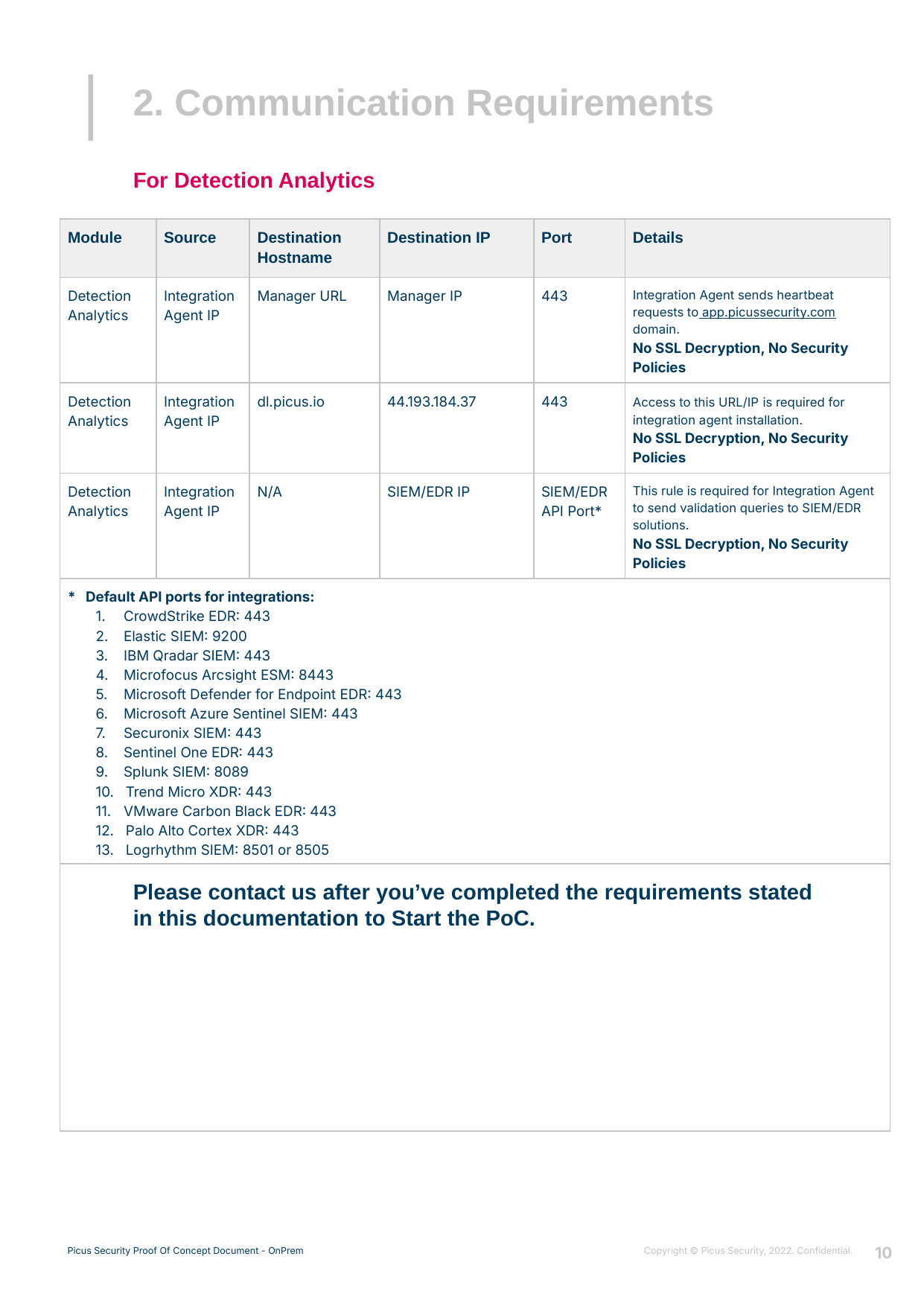

2. Communication Requirements

For Detection Analytics
| Module | Source | Destination Hostname | Destination IP | Port | Details |
| --- | --- | --- | --- | --- | --- |
| Detection Analytics | Integration Agent IP | Manager URL | Manager IP | 443 | Integration Agent sends heartbeat requests to app.picussecurity.com domain. No SSL Decryption, No Security Policies |
| Detection Analytics | Integration Agent IP | dl.picus.io | 44.193.184.37 | 443 | Access to this URL/IP is required for integration agent installation. No SSL Decryption, No Security Policies |
| Detection Analytics | Integration Agent IP | N/A | SIEM/EDR IP | SIEM/EDR API Port\* | This rule is required for Integration Agent to send validation queries to SIEM/EDR solutions. No SSL Decryption, No Security Policies |
| \* Default API ports for integrations: 1. CrowdStrike EDR: 443 2. Elastic SIEM: 9200 3. IBM Qradar SIEM: 443 4. Microfocus Arcsight ESM: 8443 5. Microsoft Defender for Endpoint EDR: 443 6. Microsoft Azure Sentinel SIEM: 443 7. Securonix SIEM: 443 8. Sentinel One EDR: 443 9. Splunk SIEM: 8089 10. Trend Micro XDR: 443 11. VMware Carbon Black EDR: 443 12. Palo Alto Cortex XDR: 443 13. Logrhythm SIEM: 8501 or 8505 |  |  |  |  |  |
|  |  |  |  |  |  |
Please contact us after you’ve completed the requirements stated in this documentation to Start the PoC.